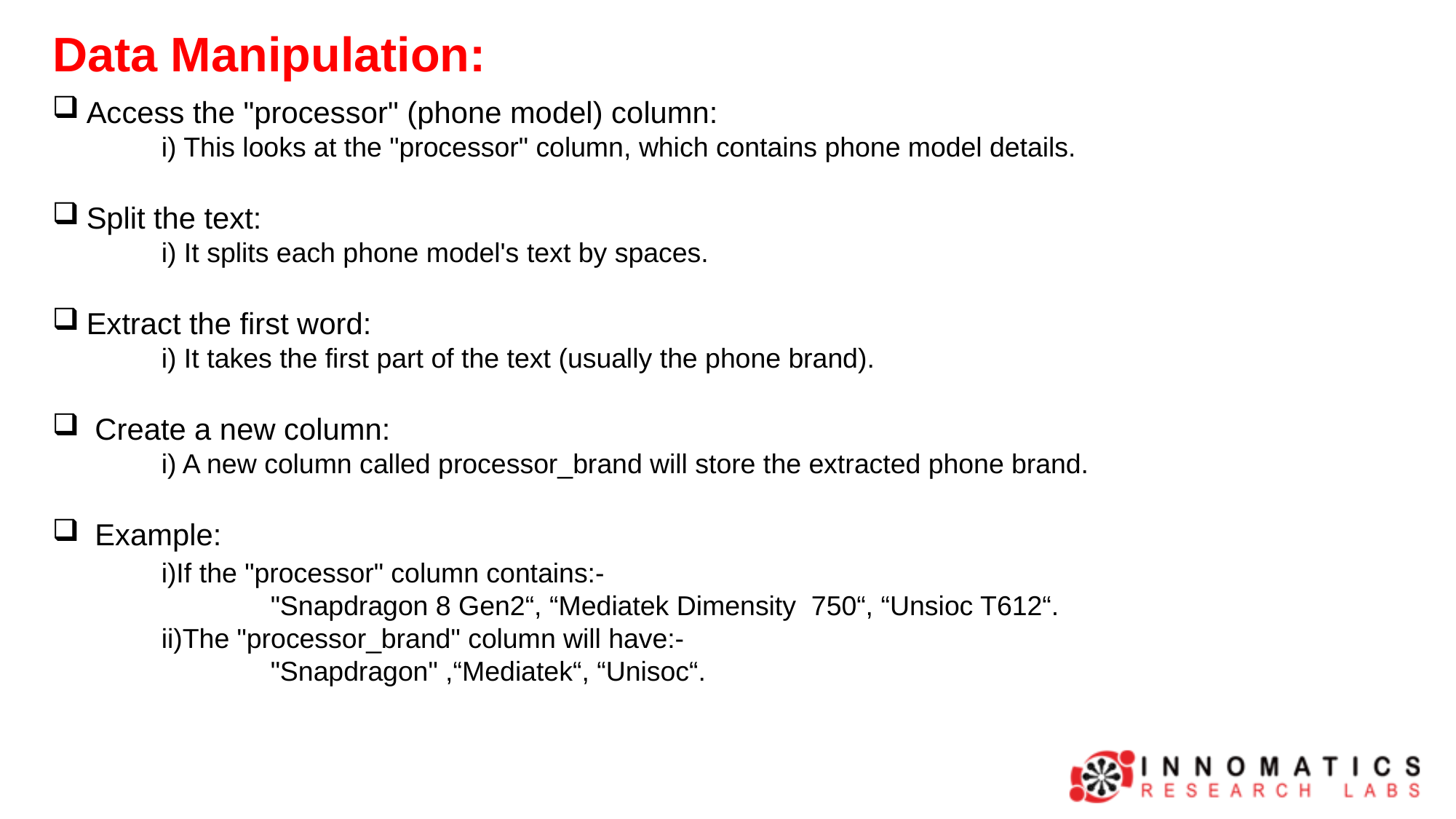

Data Manipulation:
Access the "processor" (phone model) column:
	i) This looks at the "processor" column, which contains phone model details.

Split the text:
	i) It splits each phone model's text by spaces.

Extract the first word:
	i) It takes the first part of the text (usually the phone brand).

 Create a new column:
	i) A new column called processor_brand will store the extracted phone brand.

 Example:
	i)If the "processor" column contains:-
		"Snapdragon 8 Gen2“, “Mediatek Dimensity  750“, “Unsioc T612“.
	ii)The "processor_brand" column will have:-
		"Snapdragon" ,“Mediatek“, “Unisoc“.